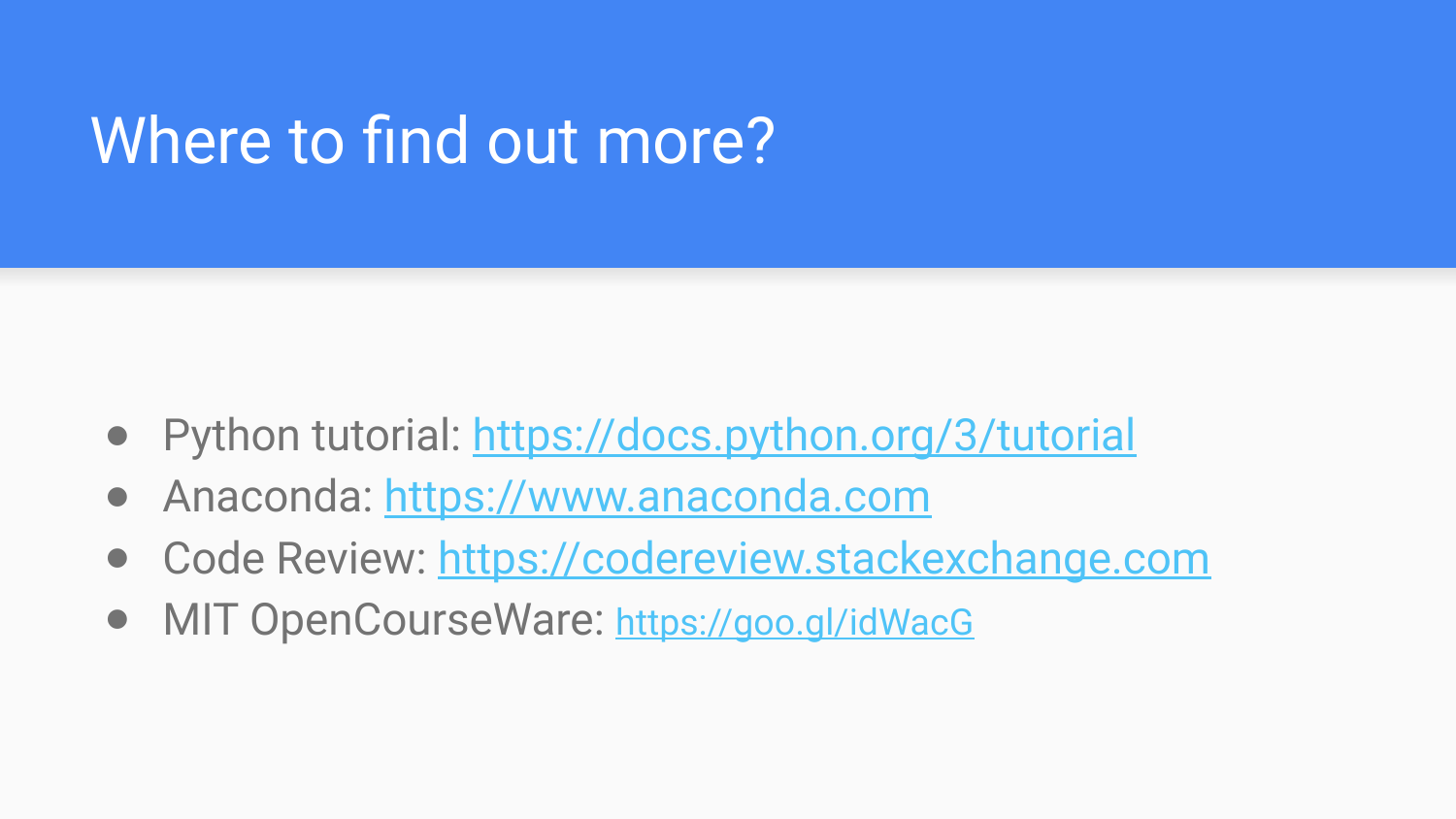

# Where to find out more?
Python tutorial: https://docs.python.org/3/tutorial
Anaconda: https://www.anaconda.com
Code Review: https://codereview.stackexchange.com
MIT OpenCourseWare: https://goo.gl/idWacG